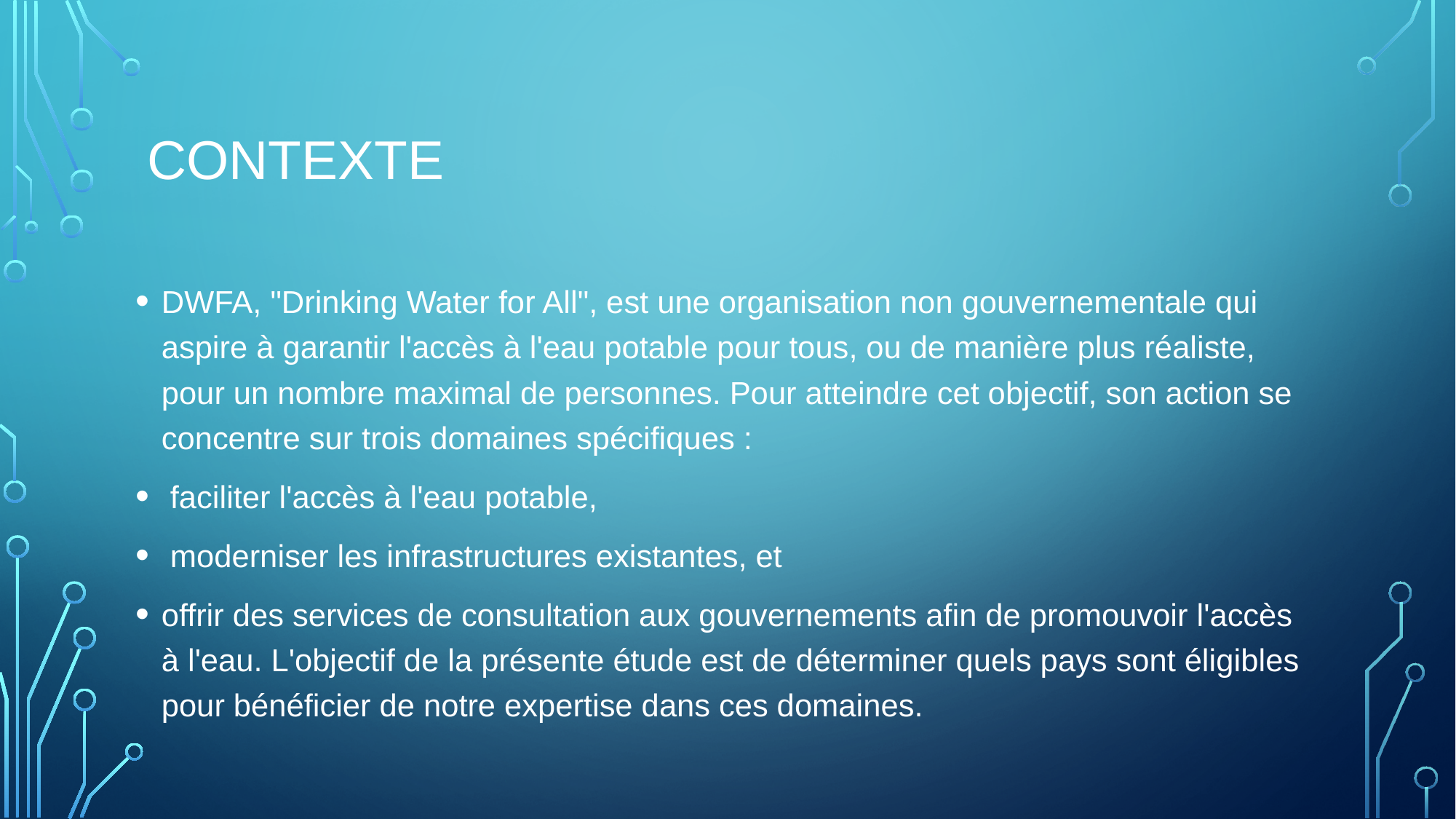

# Contexte
DWFA, "Drinking Water for All", est une organisation non gouvernementale qui aspire à garantir l'accès à l'eau potable pour tous, ou de manière plus réaliste, pour un nombre maximal de personnes. Pour atteindre cet objectif, son action se concentre sur trois domaines spécifiques :
 faciliter l'accès à l'eau potable,
 moderniser les infrastructures existantes, et
offrir des services de consultation aux gouvernements afin de promouvoir l'accès à l'eau. L'objectif de la présente étude est de déterminer quels pays sont éligibles pour bénéficier de notre expertise dans ces domaines.